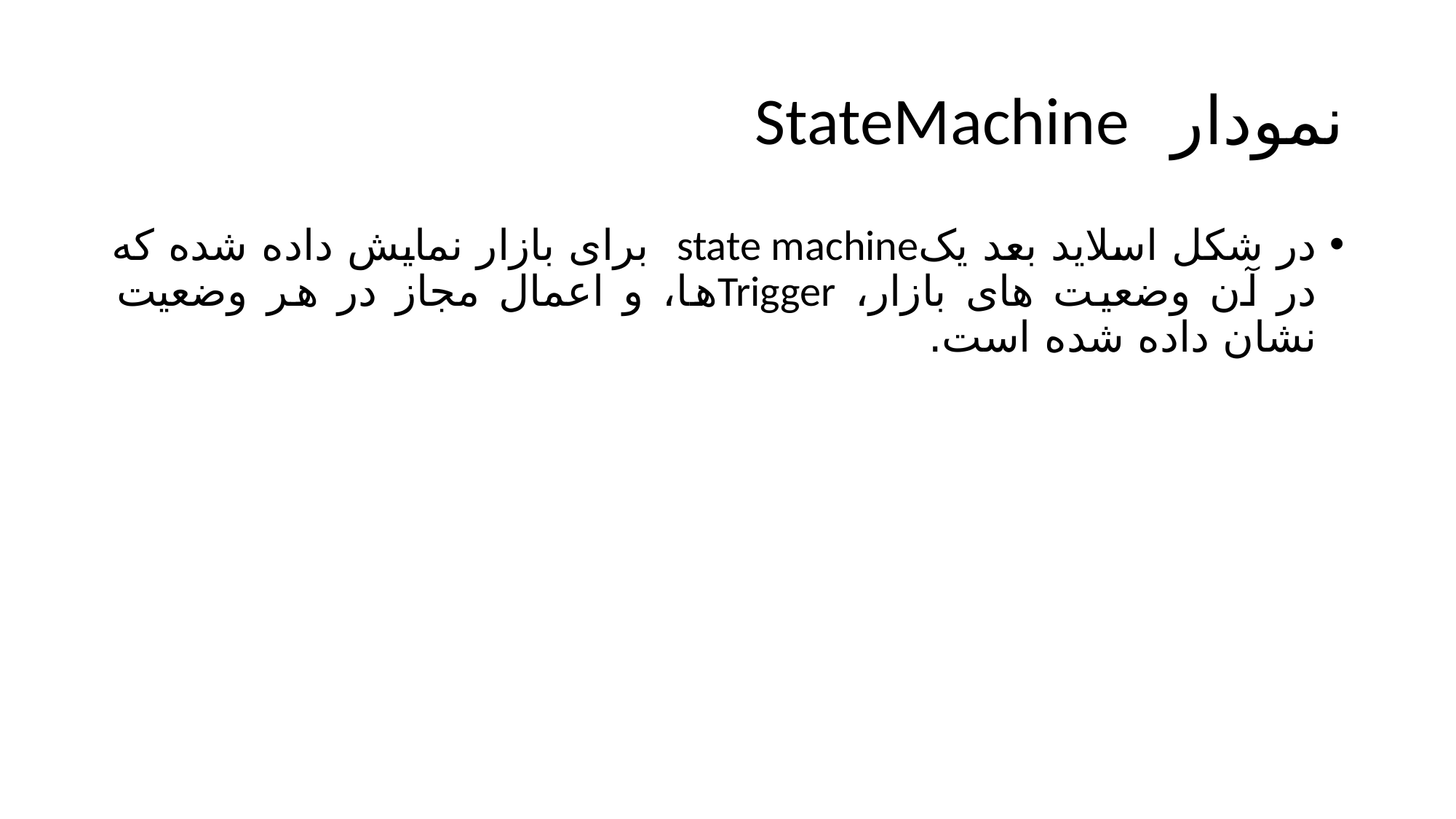

# نمودار  StateMachine
در شکل اسلاید بعد یکstate machine  برای بازار نمایش داده شده که در آن وضعیت های بازار، Triggerها، و اعمال مجاز در هر وضعیت نشان داده شده است.